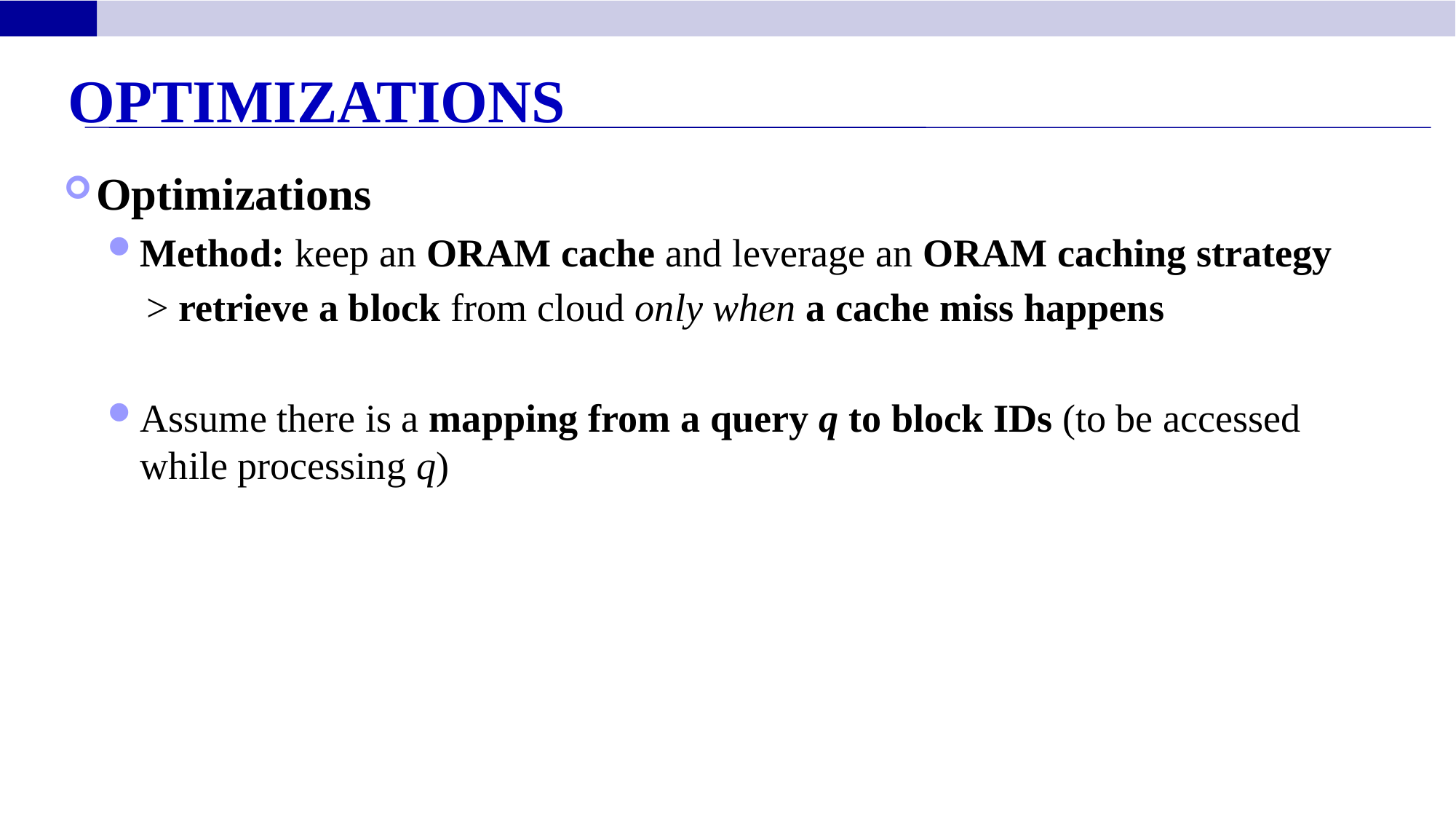

Optimizations
Optimizations
Method: keep an ORAM cache and leverage an ORAM caching strategy
    > retrieve a block from cloud only when a cache miss happens

Assume there is a mapping from a query q to block IDs (to be accessed while processing q)